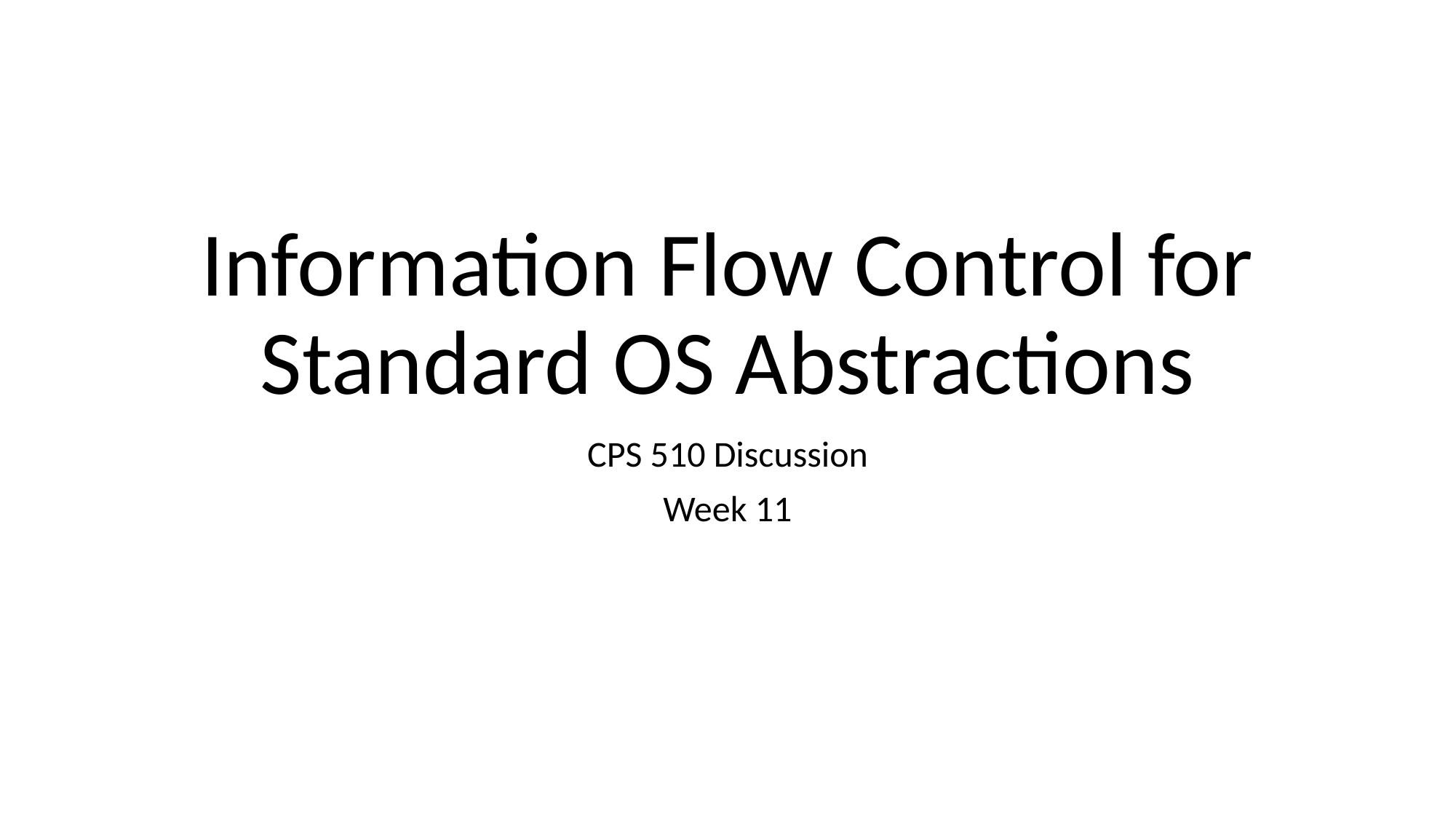

# Information Flow Control for Standard OS Abstractions
CPS 510 Discussion
Week 11